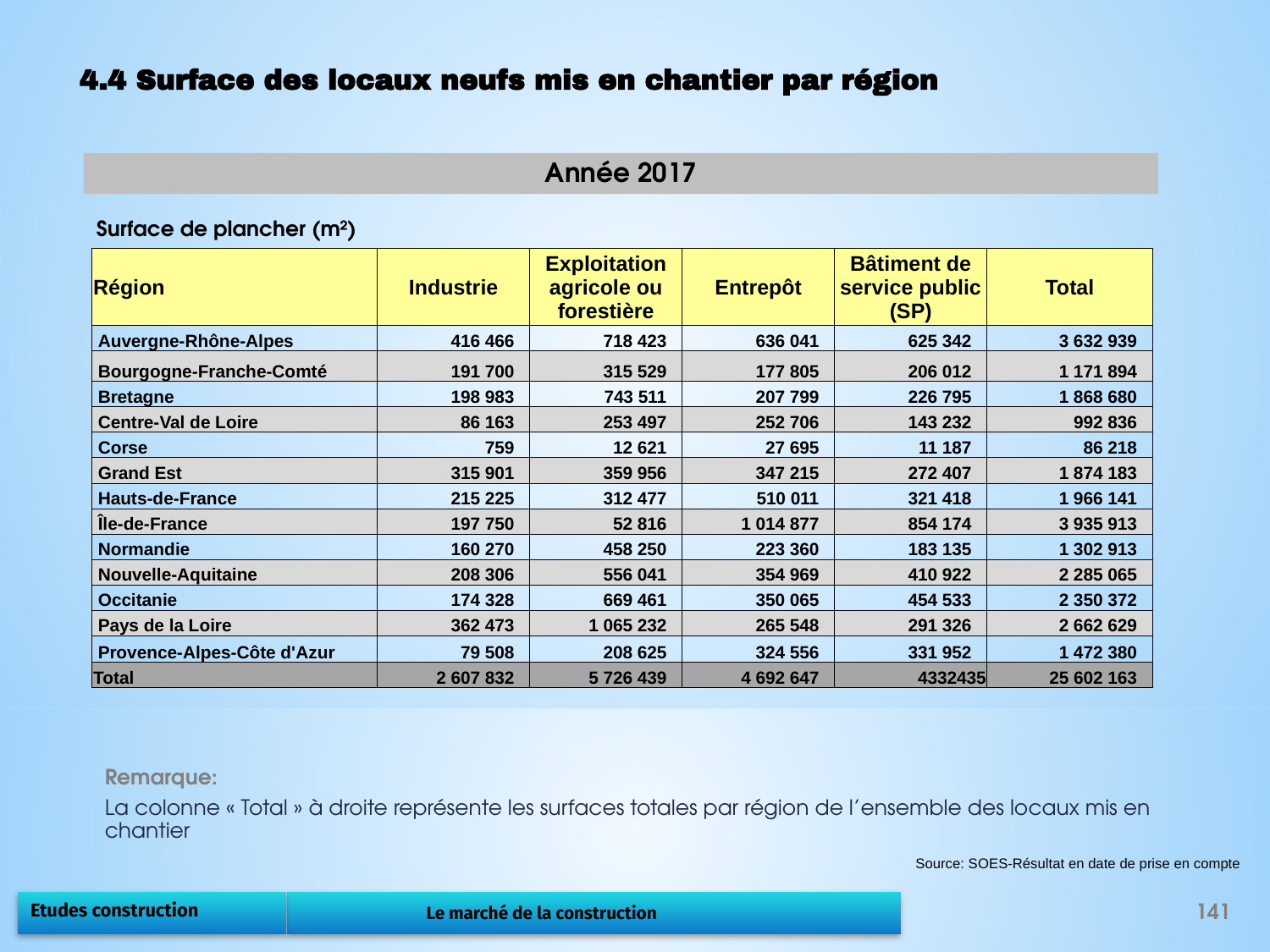

4.4 Surface des locaux neufs mis en chantier par région
Année 2017
Surface de plancher (m²)
| Région | Industrie | Exploitation agricole ou forestière | Entrepôt | Bâtiment de service public (SP) | Total |
| --- | --- | --- | --- | --- | --- |
| Auvergne-Rhône-Alpes | 416 466 | 718 423 | 636 041 | 625 342 | 3 632 939 |
| Bourgogne-Franche-Comté | 191 700 | 315 529 | 177 805 | 206 012 | 1 171 894 |
| Bretagne | 198 983 | 743 511 | 207 799 | 226 795 | 1 868 680 |
| Centre-Val de Loire | 86 163 | 253 497 | 252 706 | 143 232 | 992 836 |
| Corse | 759 | 12 621 | 27 695 | 11 187 | 86 218 |
| Grand Est | 315 901 | 359 956 | 347 215 | 272 407 | 1 874 183 |
| Hauts-de-France | 215 225 | 312 477 | 510 011 | 321 418 | 1 966 141 |
| Île-de-France | 197 750 | 52 816 | 1 014 877 | 854 174 | 3 935 913 |
| Normandie | 160 270 | 458 250 | 223 360 | 183 135 | 1 302 913 |
| Nouvelle-Aquitaine | 208 306 | 556 041 | 354 969 | 410 922 | 2 285 065 |
| Occitanie | 174 328 | 669 461 | 350 065 | 454 533 | 2 350 372 |
| Pays de la Loire | 362 473 | 1 065 232 | 265 548 | 291 326 | 2 662 629 |
| Provence-Alpes-Côte d'Azur | 79 508 | 208 625 | 324 556 | 331 952 | 1 472 380 |
| Total | 2 607 832 | 5 726 439 | 4 692 647 | 4332435 | 25 602 163 |
Remarque:
La colonne « Total » à droite représente les surfaces totales par région de l’ensemble des locaux mis en chantier
Source: SOES-Résultat en date de prise en compte
141